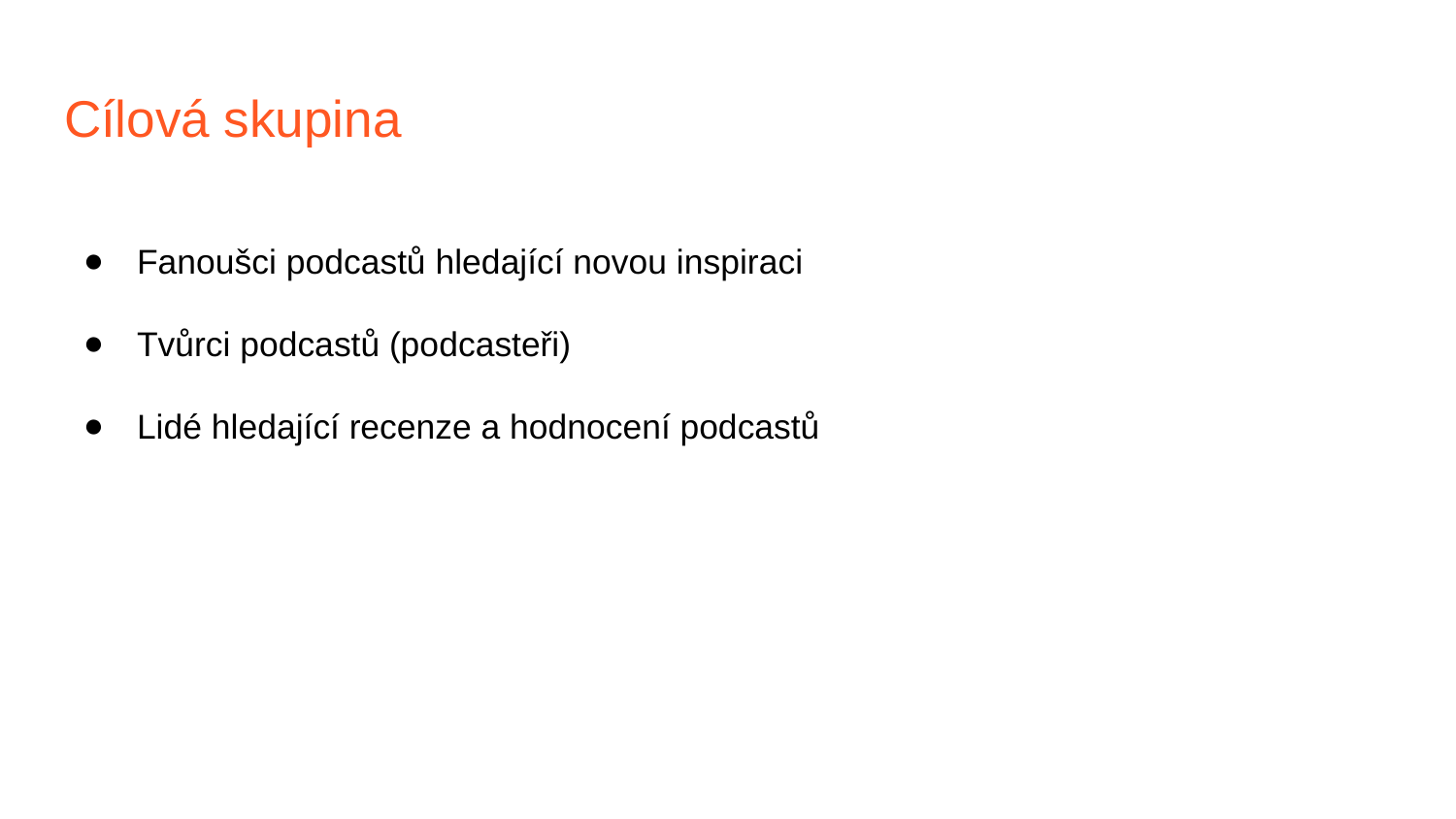

# Cílová skupina
Fanoušci podcastů hledající novou inspiraci
Tvůrci podcastů (podcasteři)
Lidé hledající recenze a hodnocení podcastů